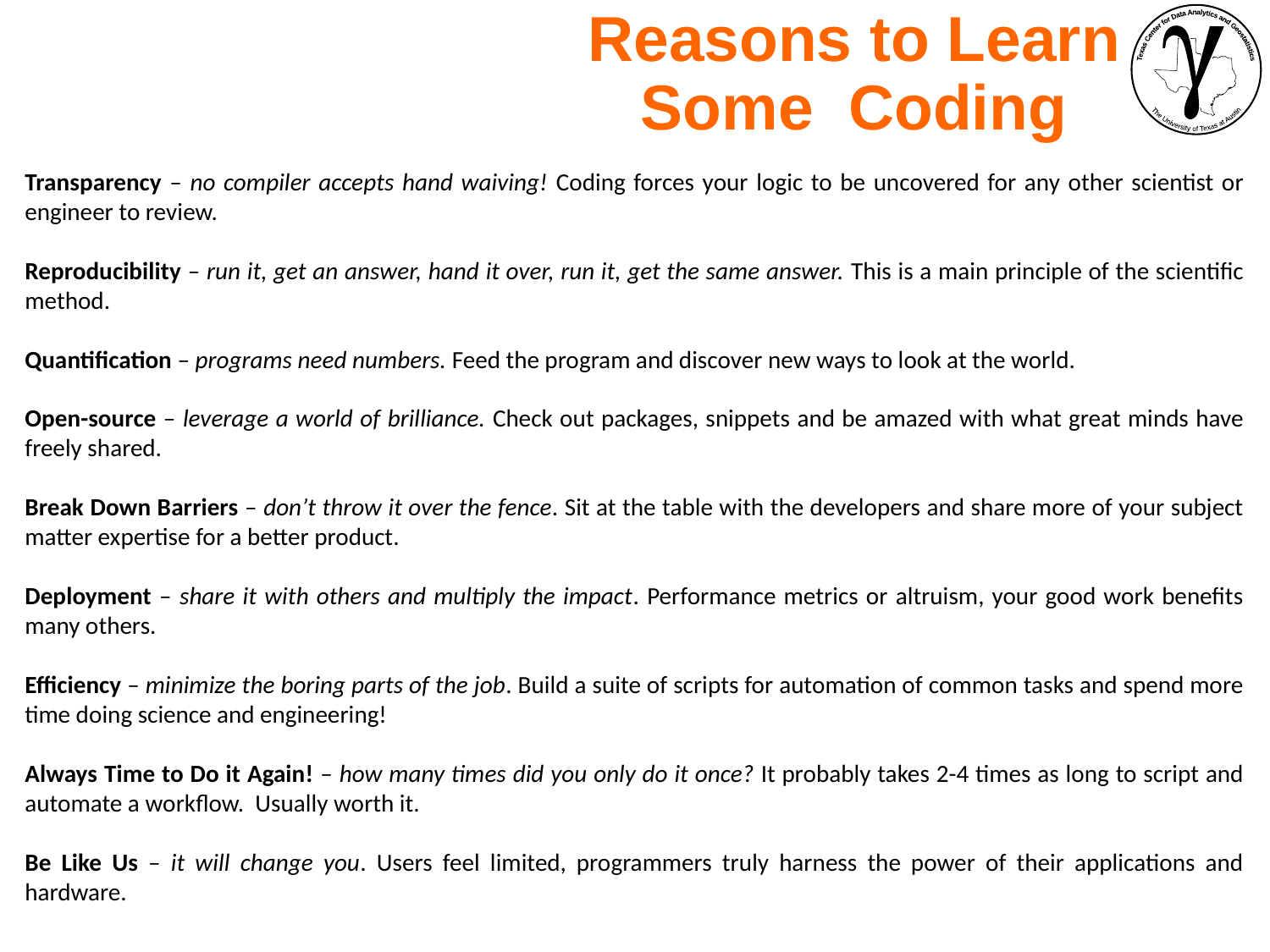

Reasons to Learn Some  Coding

Transparency – no compiler accepts hand waiving! Coding forces your logic to be uncovered for any other scientist or engineer to review.

Reproducibility – run it, get an answer, hand it over, run it, get the same answer. This is a main principle of the scientific method.

Quantification – programs need numbers. Feed the program and discover new ways to look at the world.

Open-source – leverage a world of brilliance. Check out packages, snippets and be amazed with what great minds have freely shared.

Break Down Barriers – don’t throw it over the fence. Sit at the table with the developers and share more of your subject matter expertise for a better product.

Deployment – share it with others and multiply the impact. Performance metrics or altruism, your good work benefits many others.

Efficiency – minimize the boring parts of the job. Build a suite of scripts for automation of common tasks and spend more time doing science and engineering!

Always Time to Do it Again! – how many times did you only do it once? It probably takes 2-4 times as long to script and automate a workflow.  Usually worth it.

Be Like Us – it will change you. Users feel limited, programmers truly harness the power of their applications and hardware.